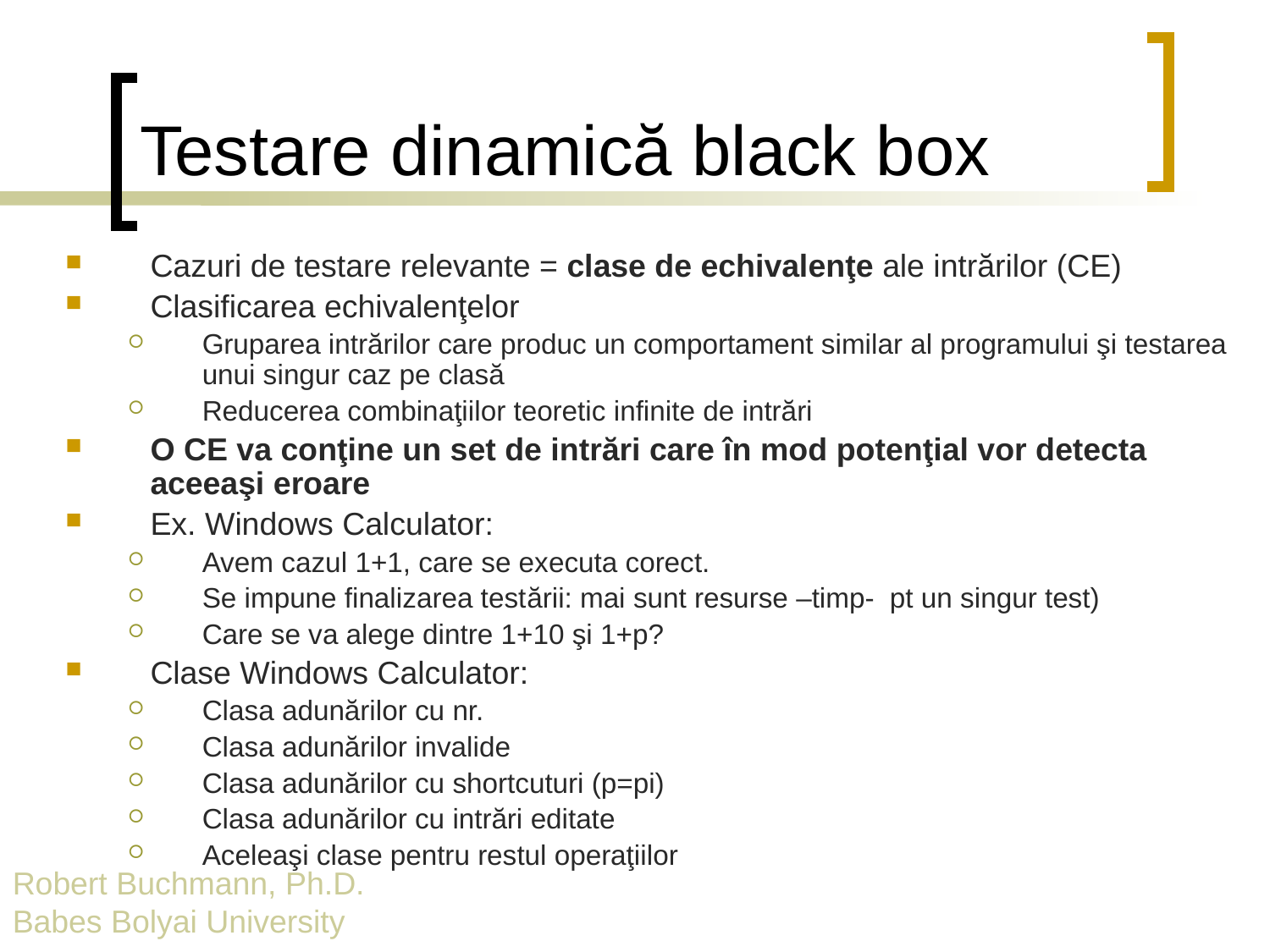

# Testare dinamică black box
Cazuri de testare relevante = clase de echivalenţe ale intrărilor (CE)
Clasificarea echivalenţelor
Gruparea intrărilor care produc un comportament similar al programului şi testarea unui singur caz pe clasă
Reducerea combinaţiilor teoretic infinite de intrări
O CE va conţine un set de intrări care în mod potenţial vor detecta aceeaşi eroare
Ex. Windows Calculator:
Avem cazul 1+1, care se executa corect.
Se impune finalizarea testării: mai sunt resurse –timp-  pt un singur test)
Care se va alege dintre 1+10 şi 1+p?
Clase Windows Calculator:
Clasa adunărilor cu nr.
Clasa adunărilor invalide
Clasa adunărilor cu shortcuturi (p=pi)
Clasa adunărilor cu intrări editate
Aceleaşi clase pentru restul operaţiilor